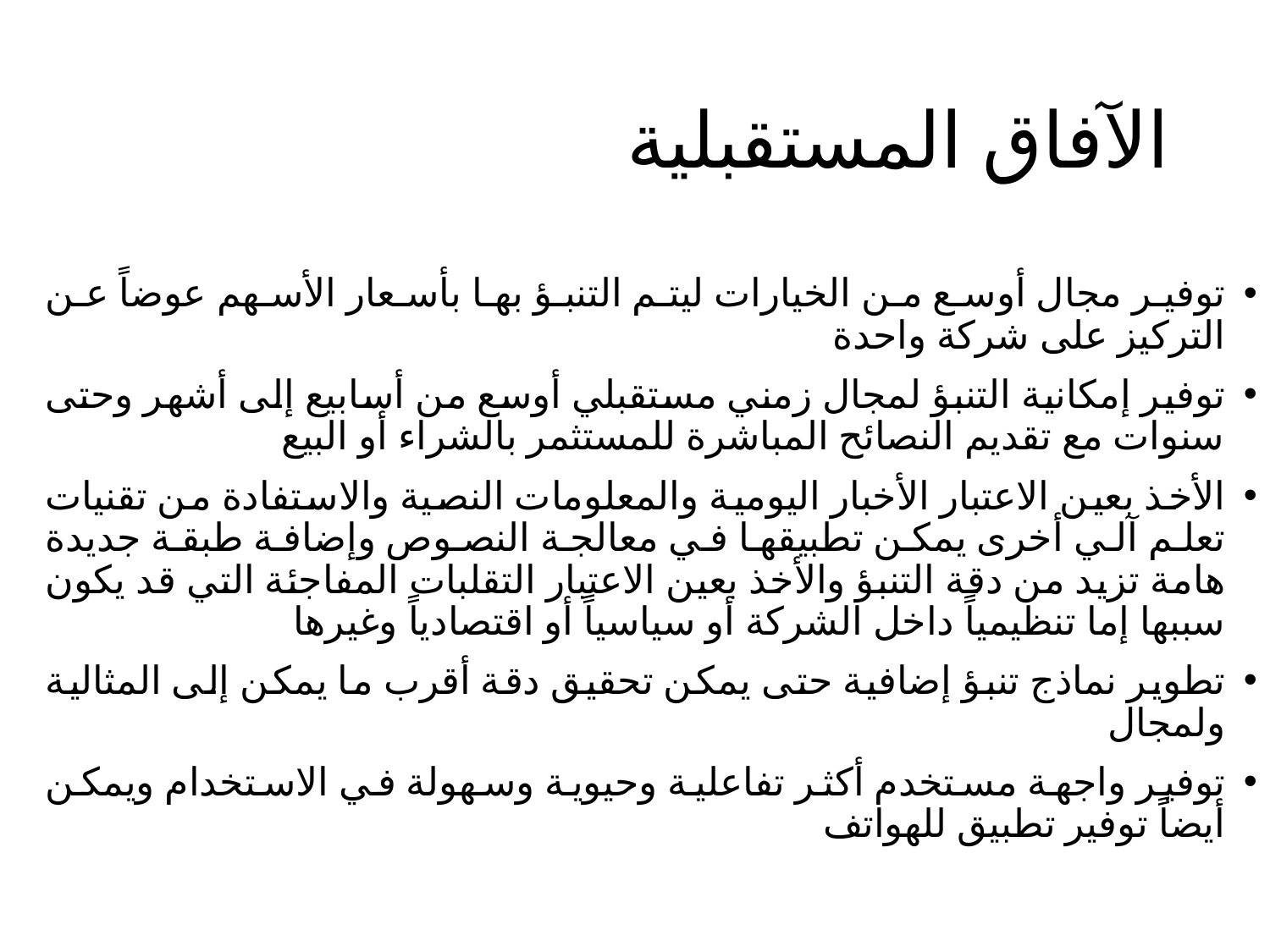

# الآفاق المستقبلية

توفير مجال أوسع من الخيارات ليتم التنبؤ بها بأسعار الأسهم عوضاً عن التركيز على شركة واحدة
توفير إمكانية التنبؤ لمجال زمني مستقبلي أوسع من أسابيع إلى أشهر وحتى سنوات مع تقديم النصائح المباشرة للمستثمر بالشراء أو البيع
الأخذ بعين الاعتبار الأخبار اليومية والمعلومات النصية والاستفادة من تقنيات تعلم آلي أخرى يمكن تطبيقها في معالجة النصوص وإضافة طبقة جديدة هامة تزيد من دقة التنبؤ والأخذ بعين الاعتبار التقلبات المفاجئة التي قد يكون سببها إما تنظيمياً داخل الشركة أو سياسياً أو اقتصادياً وغيرها
تطوير نماذج تنبؤ إضافية حتى يمكن تحقيق دقة أقرب ما يمكن إلى المثالية ولمجال
توفير واجهة مستخدم أكثر تفاعلية وحيوية وسهولة في الاستخدام ويمكن أيضاً توفير تطبيق للهواتف